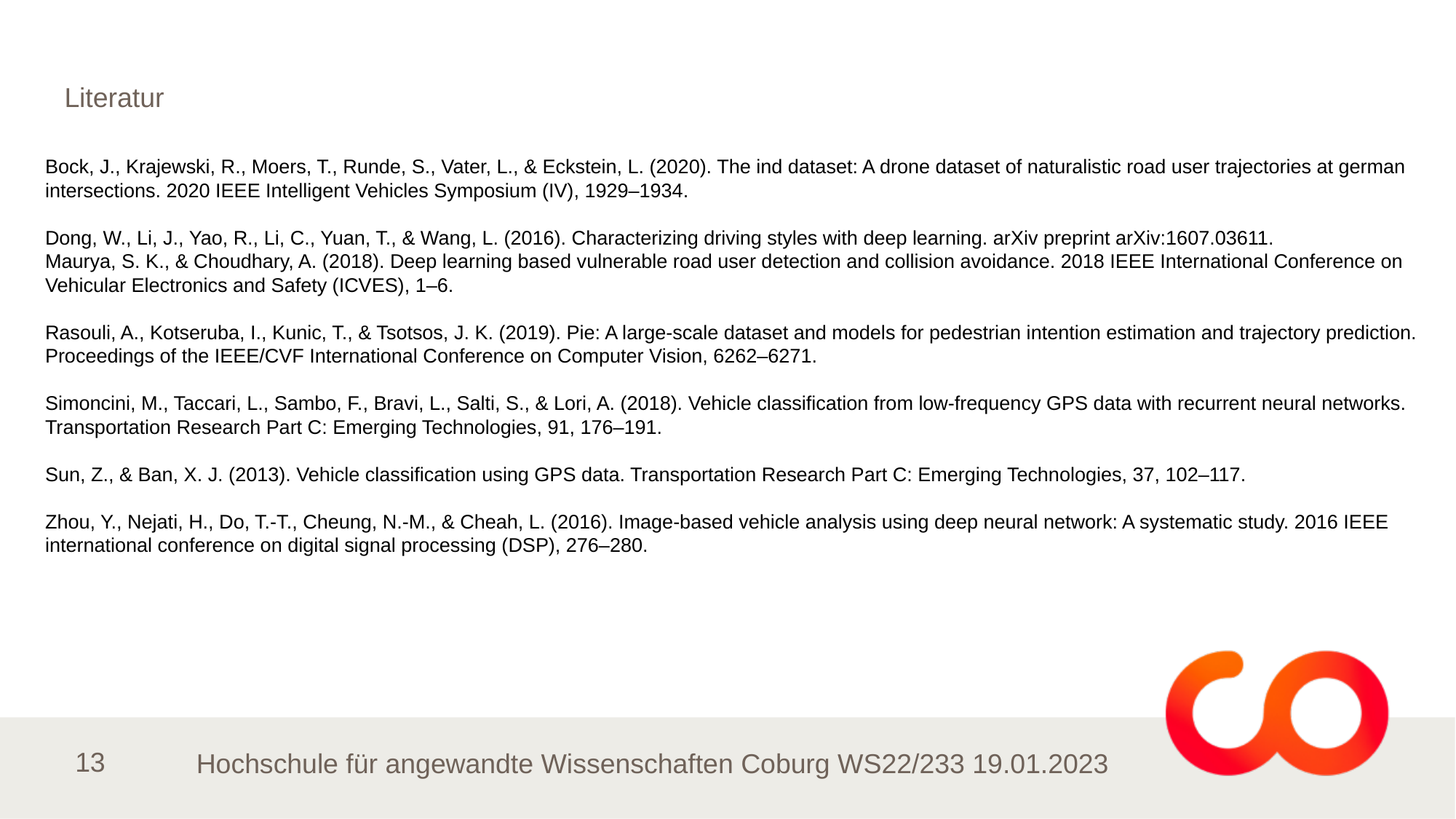

Literatur
Bock, J., Krajewski, R., Moers, T., Runde, S., Vater, L., & Eckstein, L. (2020). The ind dataset: A drone dataset of naturalistic road user trajectories at german intersections. 2020 IEEE Intelligent Vehicles Symposium (IV), 1929–1934.

Dong, W., Li, J., Yao, R., Li, C., Yuan, T., & Wang, L. (2016). Characterizing driving styles with deep learning. arXiv preprint arXiv:1607.03611.
Maurya, S. K., & Choudhary, A. (2018). Deep learning based vulnerable road user detection and collision avoidance. 2018 IEEE International Conference on Vehicular Electronics and Safety (ICVES), 1–6.

Rasouli, A., Kotseruba, I., Kunic, T., & Tsotsos, J. K. (2019). Pie: A large-scale dataset and models for pedestrian intention estimation and trajectory prediction. Proceedings of the IEEE/CVF International Conference on Computer Vision, 6262–6271.

Simoncini, M., Taccari, L., Sambo, F., Bravi, L., Salti, S., & Lori, A. (2018). Vehicle classification from low-frequency GPS data with recurrent neural networks. Transportation Research Part C: Emerging Technologies, 91, 176–191.

Sun, Z., & Ban, X. J. (2013). Vehicle classification using GPS data. Transportation Research Part C: Emerging Technologies, 37, 102–117.

Zhou, Y., Nejati, H., Do, T.-T., Cheung, N.-M., & Cheah, L. (2016). Image-based vehicle analysis using deep neural network: A systematic study. 2016 IEEE international conference on digital signal processing (DSP), 276–280.

Hochschule für angewandte Wissenschaften Coburg WS22/233 19.01.2023